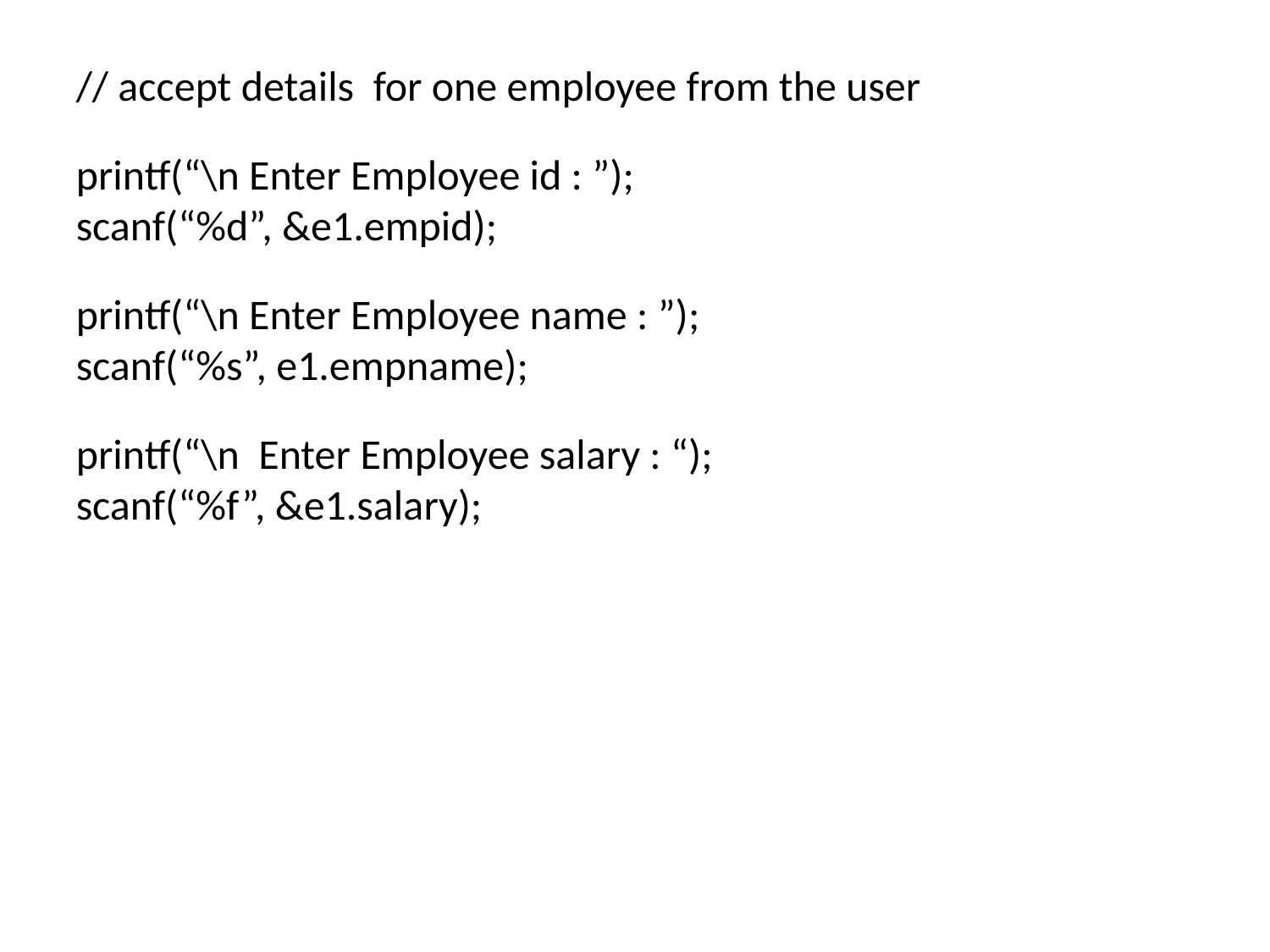

// accept details  for one employee from the user

printf(“\n Enter Employee id : ”);
scanf(“%d”, &e1.empid);

printf(“\n Enter Employee name : ”);
scanf(“%s”, e1.empname);

printf(“\n  Enter Employee salary : “);
scanf(“%f”, &e1.salary);